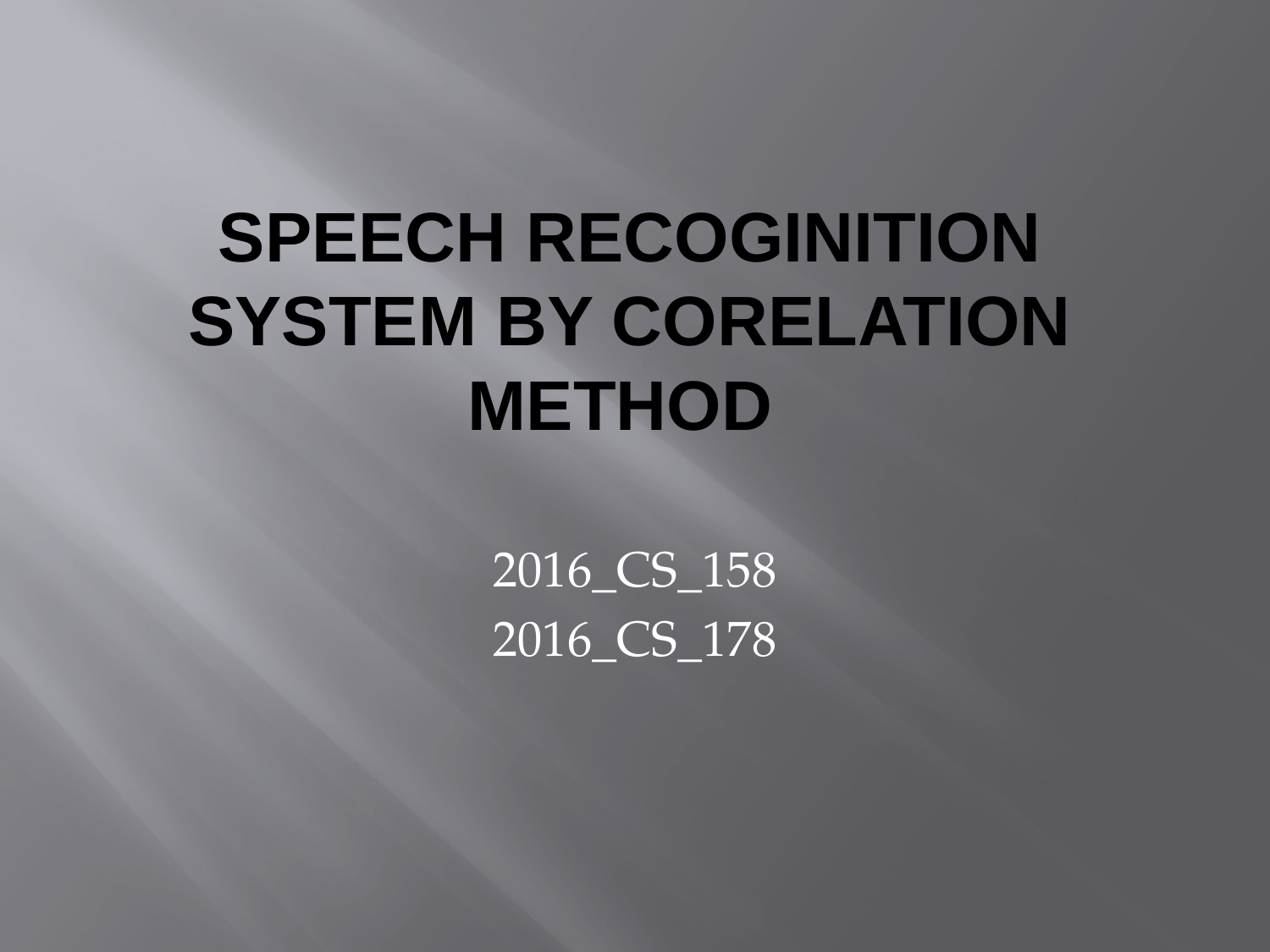

# SPEECH RECOGINITION SYSTEM BY CORELATION METHOD

2016_CS_158
2016_CS_178